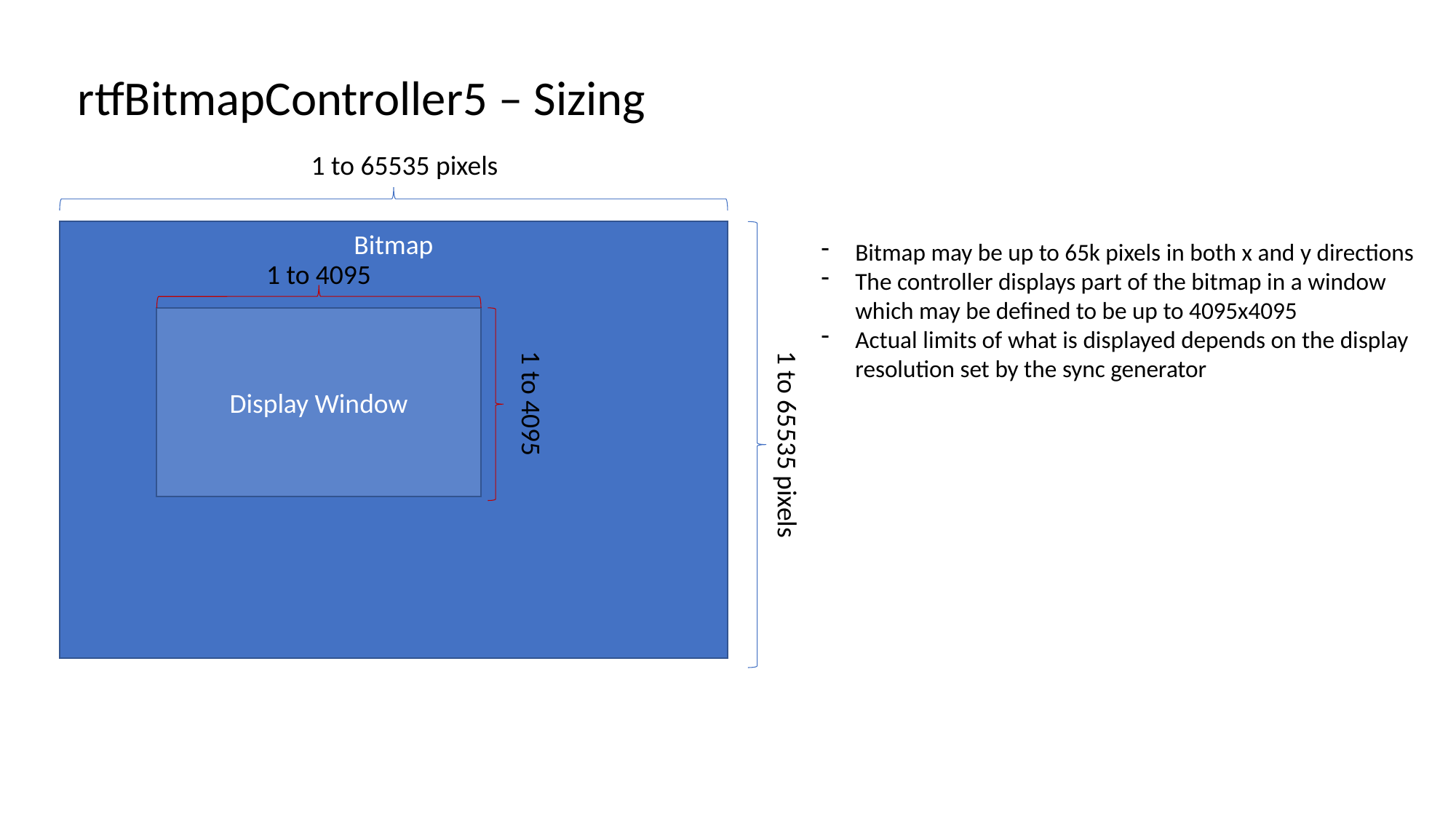

rtfBitmapController5 – Sizing

1 to 65535 pixels
Bitmap

Bitmap may be up to 65k pixels in both x and y directions
The controller displays part of the bitmap in a window which may be defined to be up to 4095x4095
Actual limits of what is displayed depends on the display resolution set by the sync generator
1 to 4095
Display Window

1 to 4095
1 to 65535 pixels